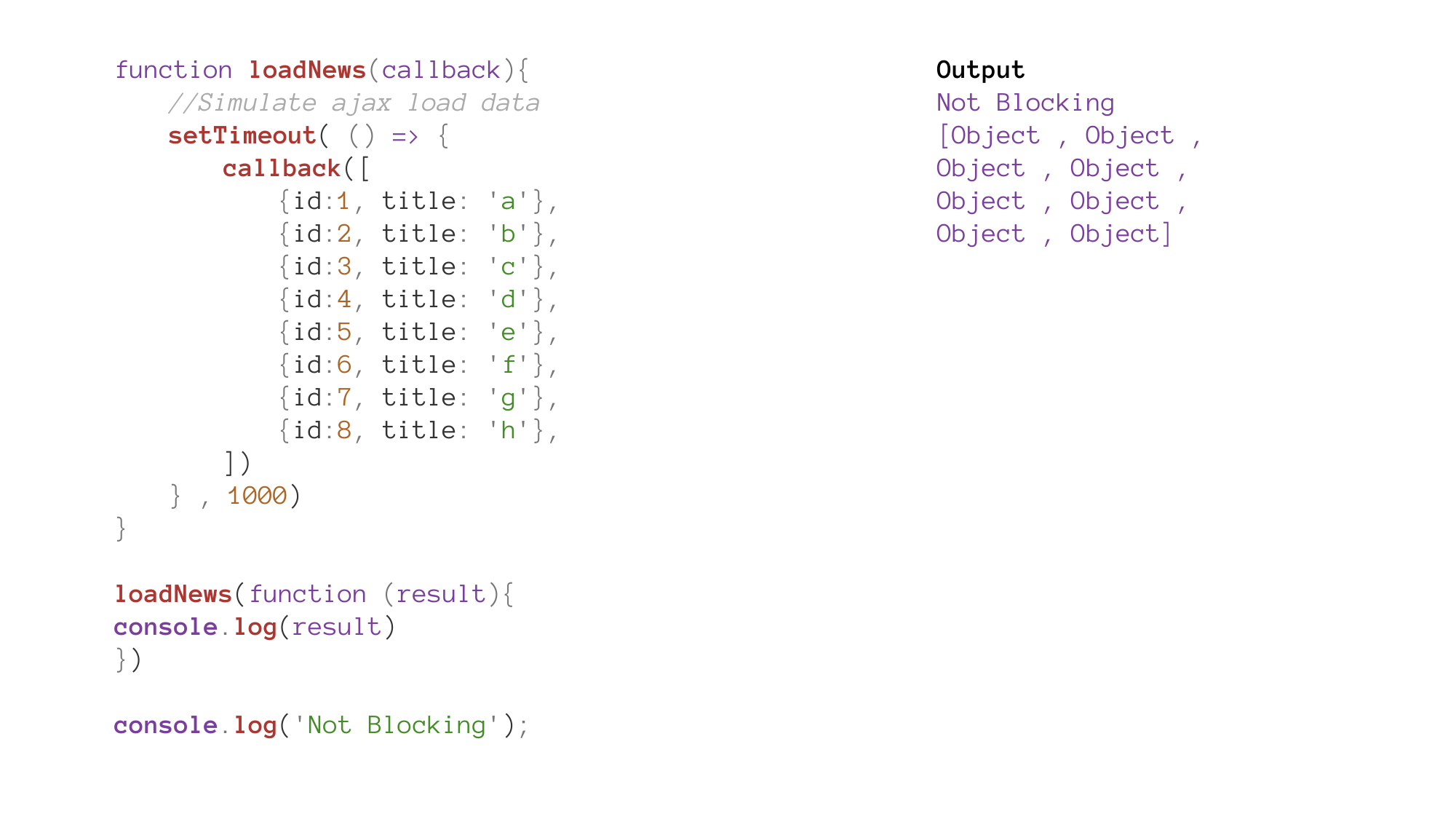

function loadNews(callback){
//Simulate ajax load data
setTimeout( () => {
callback([
{id:1, title: 'a'},
{id:2, title: 'b'},
{id:3, title: 'c'},
{id:4, title: 'd'},
{id:5, title: 'e'},
{id:6, title: 'f'},
{id:7, title: 'g'},
{id:8, title: 'h'},
])
} , 1000)
}
loadNews(function (result){
console.log(result)
})
console.log('Not Blocking');
Output
Not Blocking
[Object , Object , Object , Object , Object , Object , Object , Object]